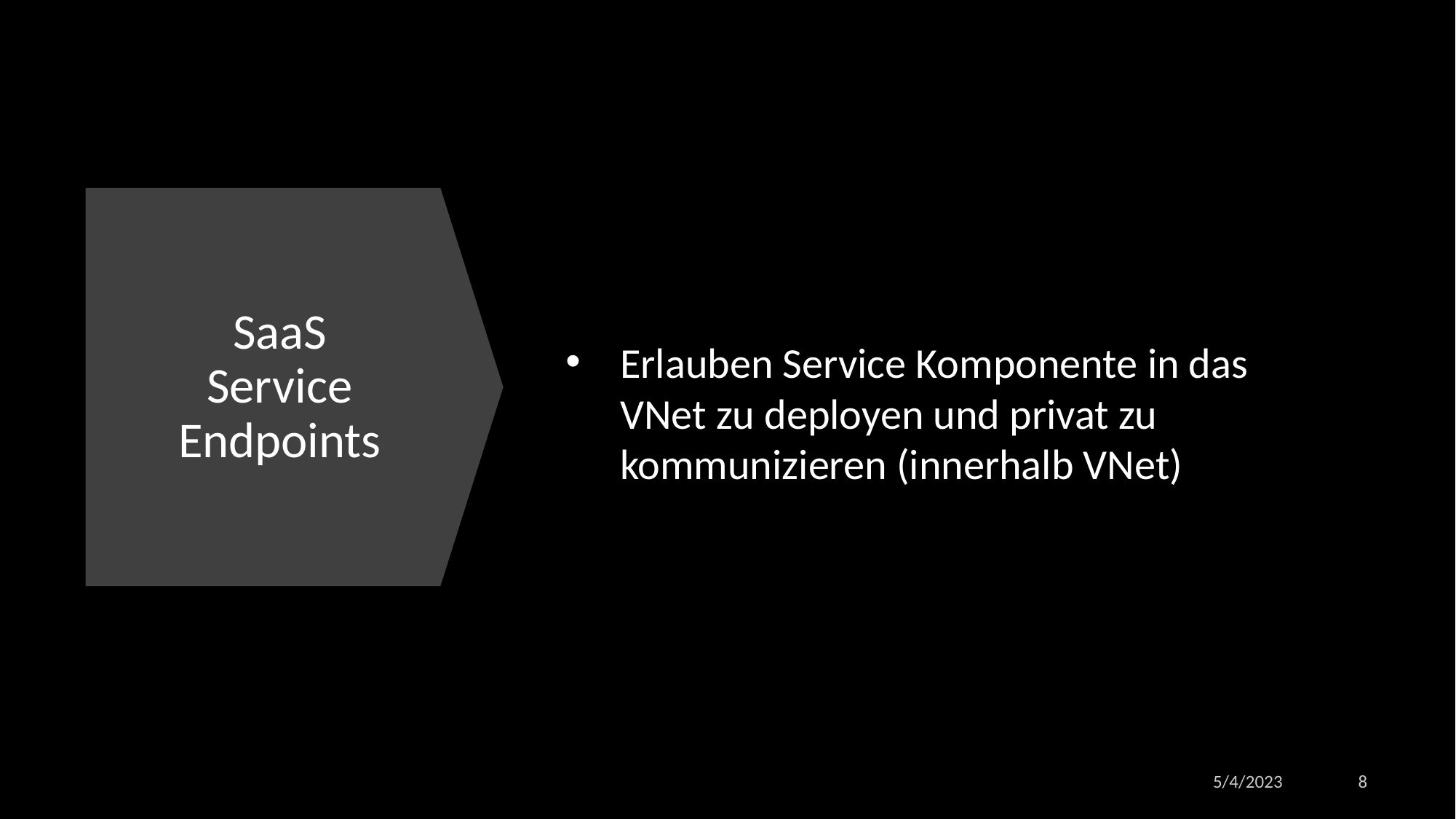

# SaaS Service Endpoints
Erlauben Service Komponente in das VNet zu deployen und privat zu kommunizieren (innerhalb VNet)
5/4/2023
8